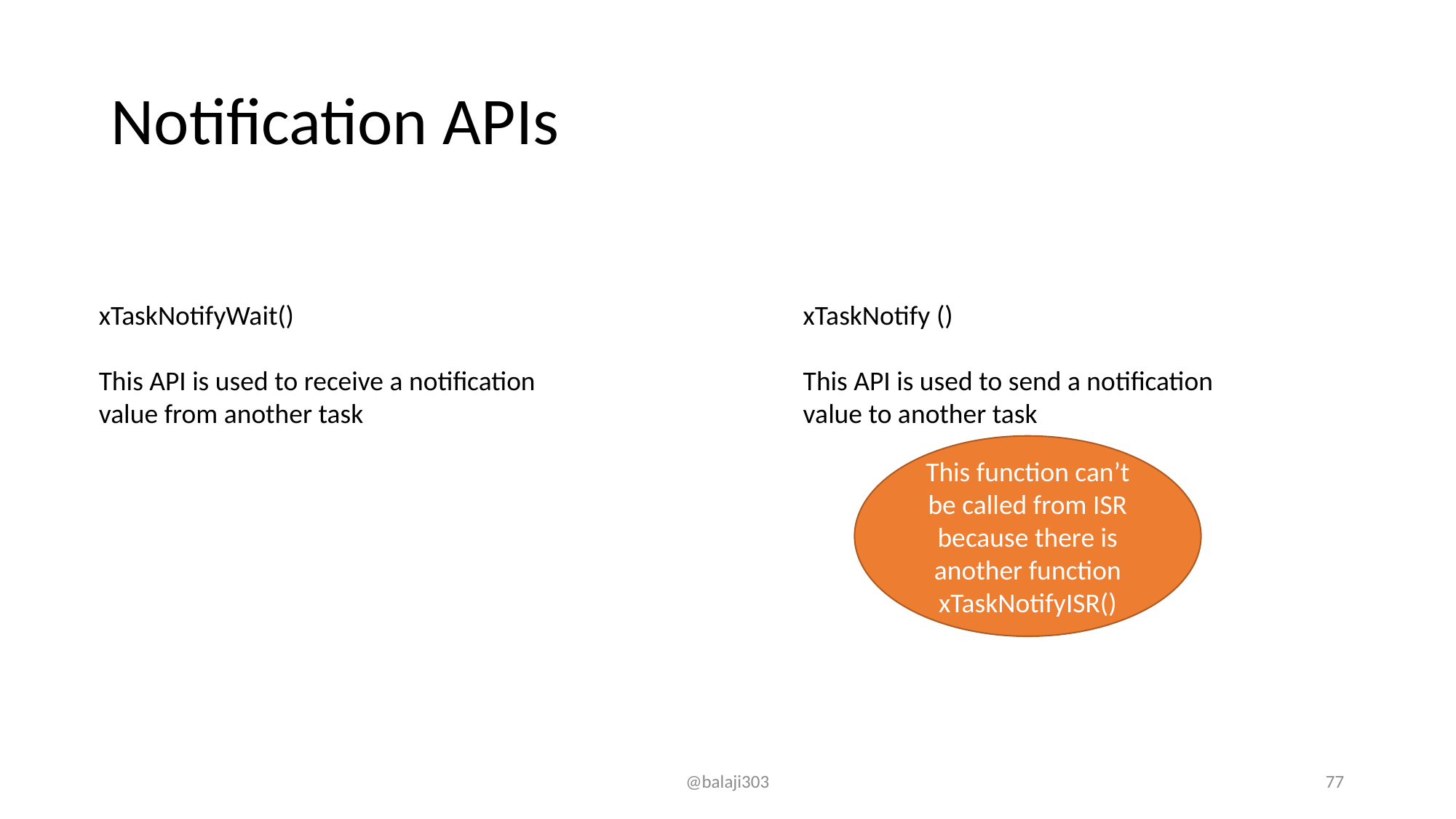

# Notification APIs
xTaskNotifyWait()

This API is used to receive a notification value from another task
xTaskNotify ()

This API is used to send a notification value to another task
This function can’t be called from ISR because there is another function xTaskNotifyISR()
@balaji303
77